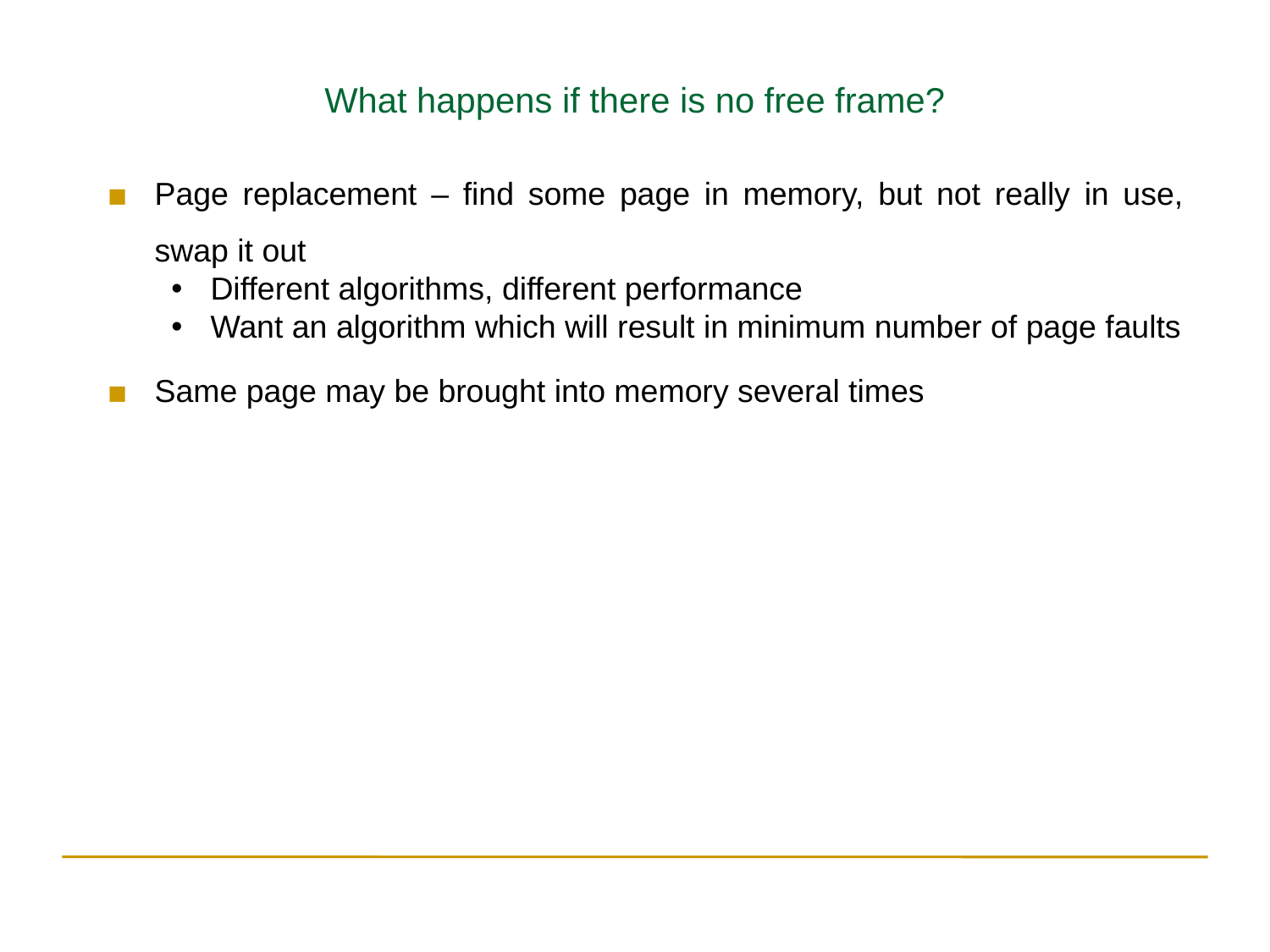

What happens if there is no free frame?
Page replacement – find some page in memory, but not really in use, swap it out
Different algorithms, different performance
Want an algorithm which will result in minimum number of page faults
Same page may be brought into memory several times